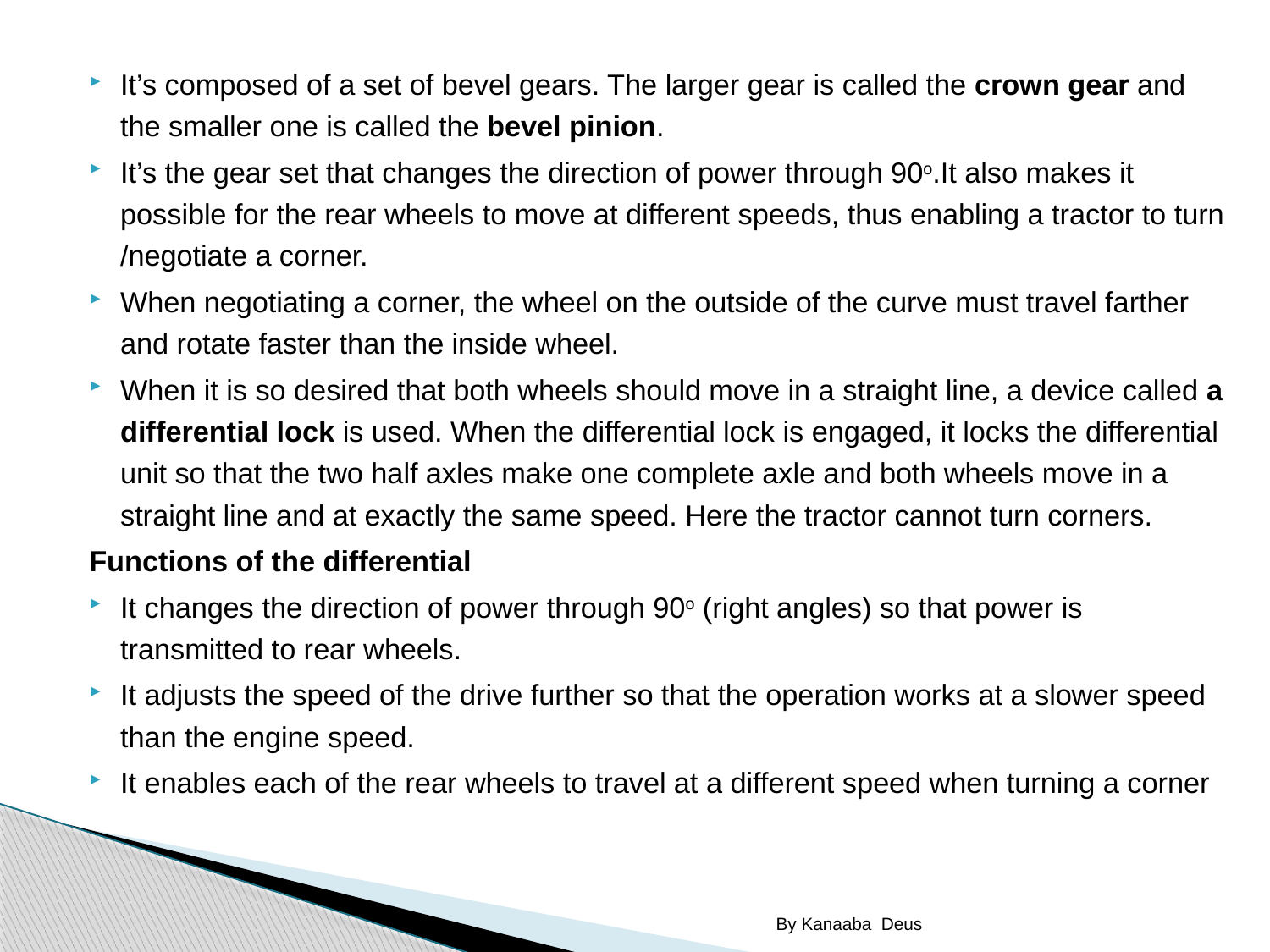

#
It’s composed of a set of bevel gears. The larger gear is called the crown gear and the smaller one is called the bevel pinion.
It’s the gear set that changes the direction of power through 90o.It also makes it possible for the rear wheels to move at different speeds, thus enabling a tractor to turn /negotiate a corner.
When negotiating a corner, the wheel on the outside of the curve must travel farther and rotate faster than the inside wheel.
When it is so desired that both wheels should move in a straight line, a device called a differential lock is used. When the differential lock is engaged, it locks the differential unit so that the two half axles make one complete axle and both wheels move in a straight line and at exactly the same speed. Here the tractor cannot turn corners.
Functions of the differential
It changes the direction of power through 90o (right angles) so that power is transmitted to rear wheels.
It adjusts the speed of the drive further so that the operation works at a slower speed than the engine speed.
It enables each of the rear wheels to travel at a different speed when turning a corner

By Kanaaba  Deus